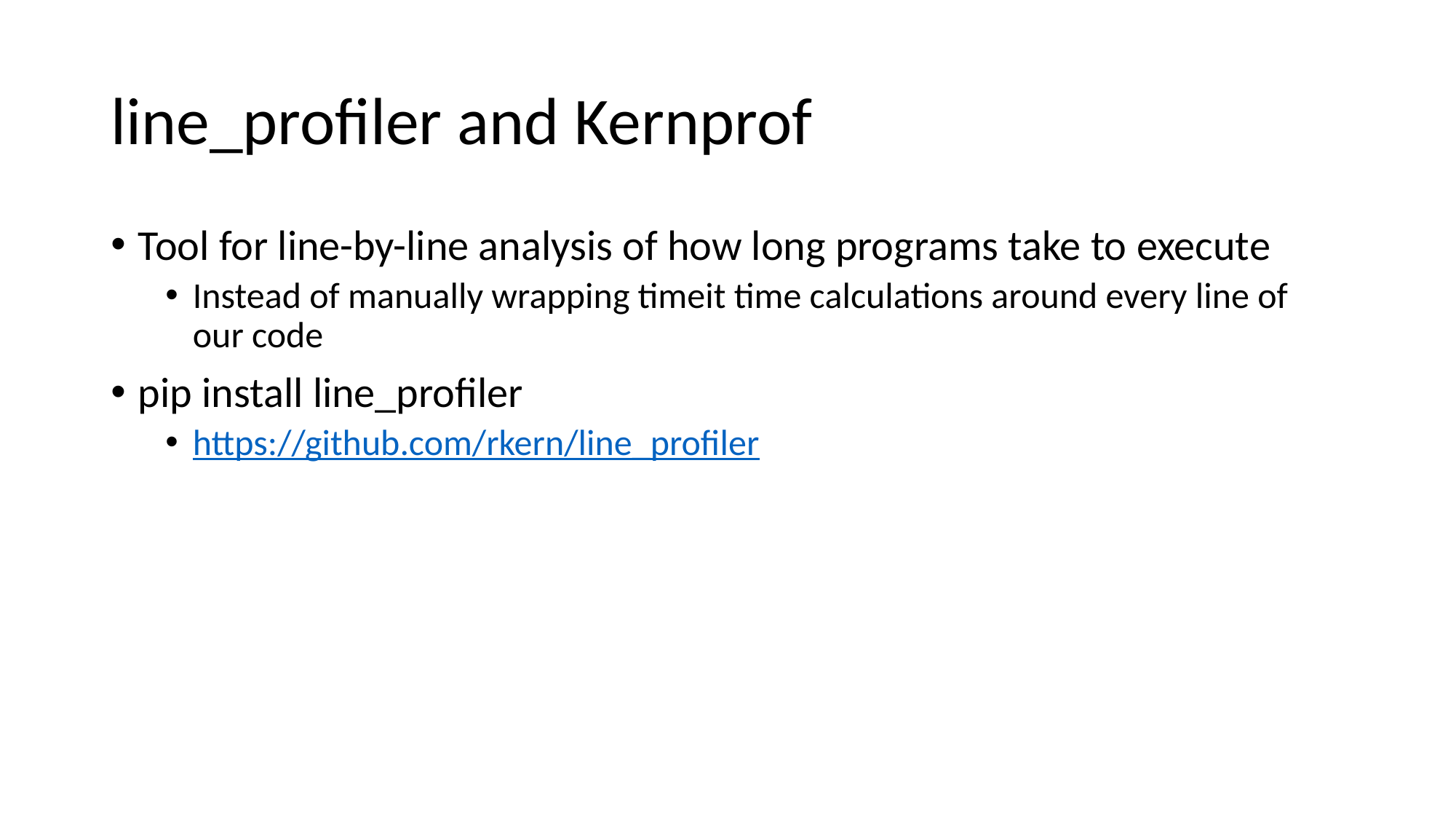

# line_profiler and Kernprof
Tool for line-by-line analysis of how long programs take to execute
Instead of manually wrapping timeit time calculations around every line of our code
pip install line_profiler
https://github.com/rkern/line_profiler